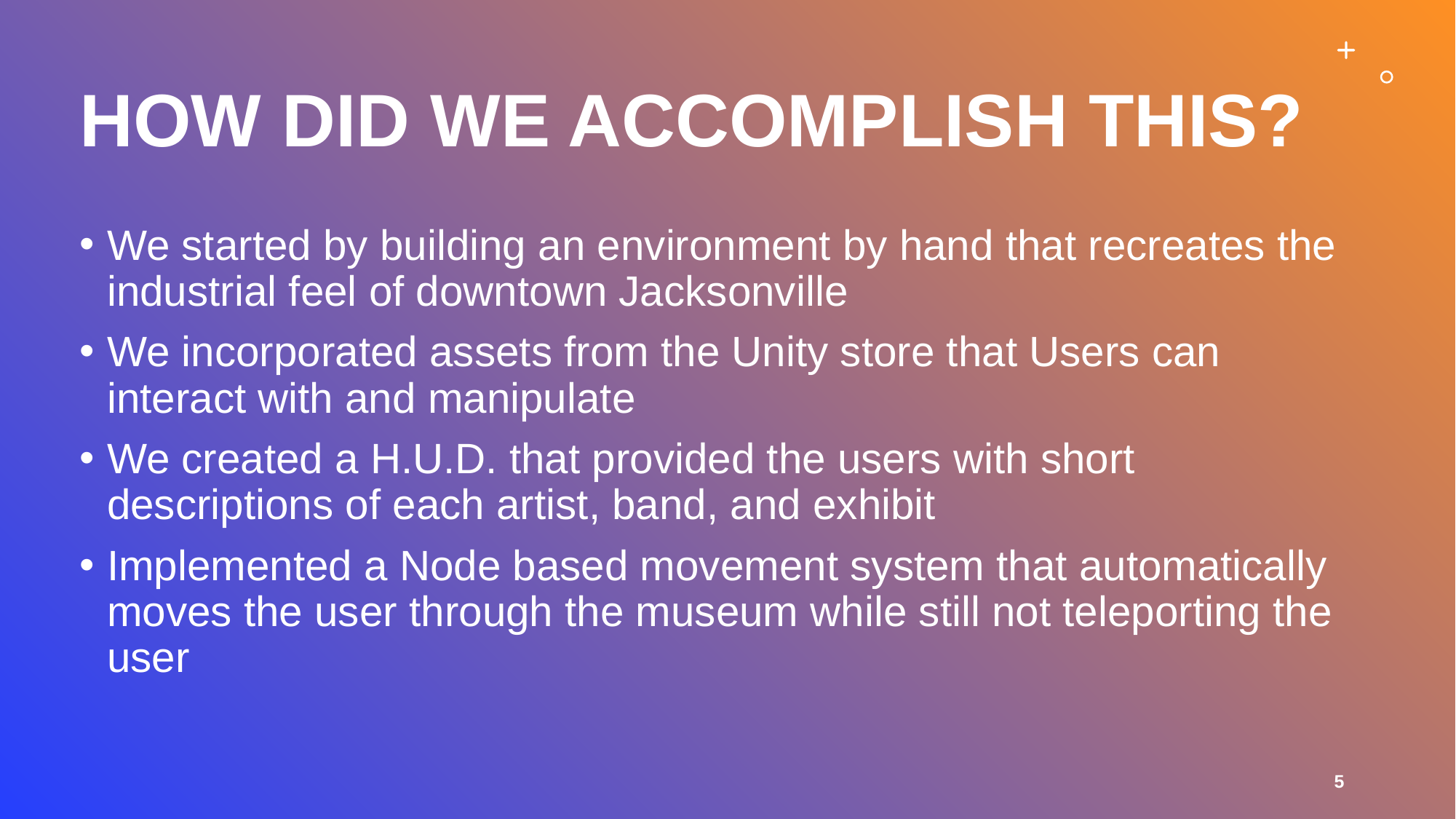

# How did we accomplish This?
We started by building an environment by hand that recreates the industrial feel of downtown Jacksonville
We incorporated assets from the Unity store that Users can interact with and manipulate
We created a H.U.D. that provided the users with short descriptions of each artist, band, and exhibit
Implemented a Node based movement system that automatically moves the user through the museum while still not teleporting the user
5